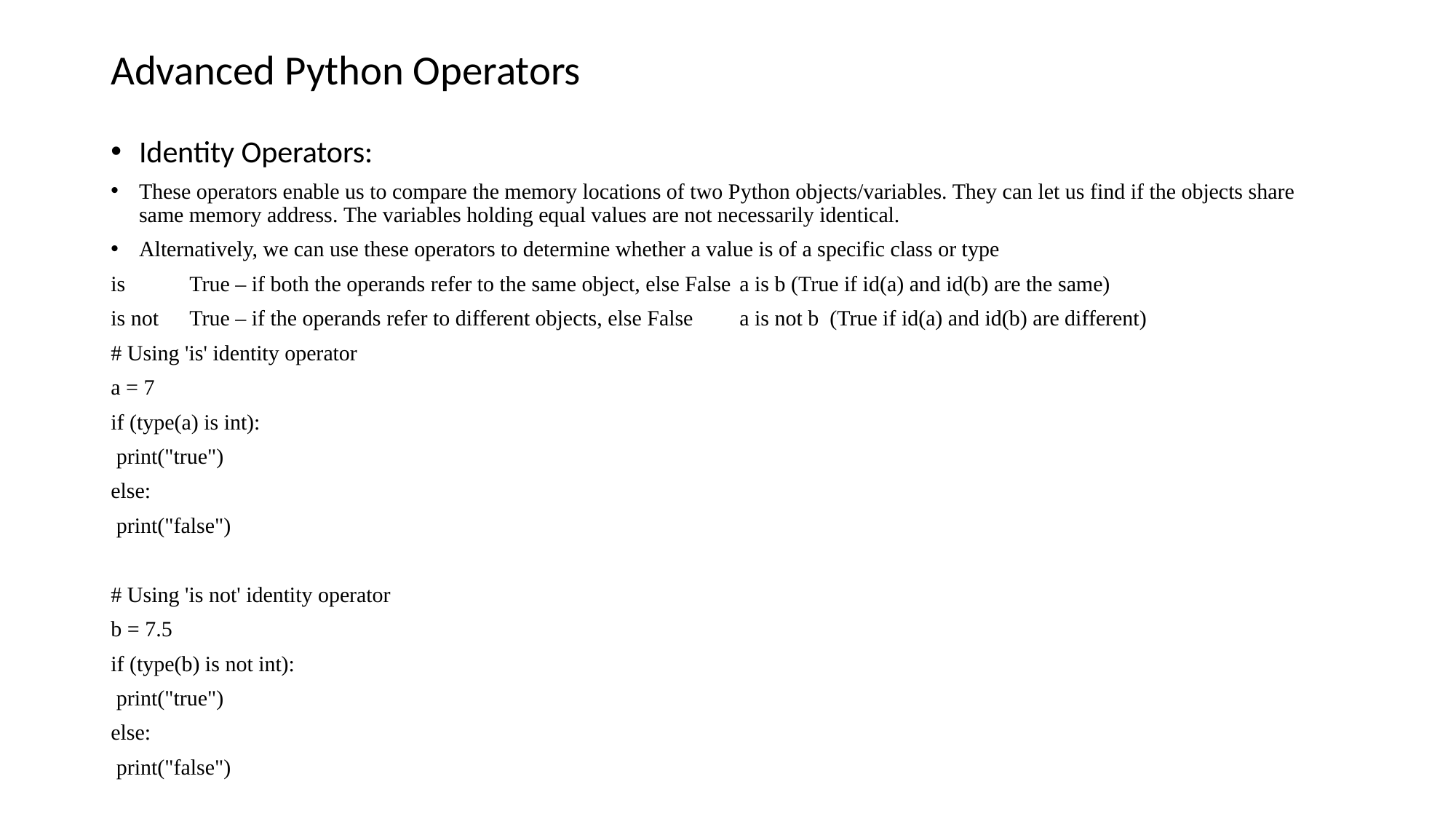

# Advanced Python Operators
Identity Operators:
These operators enable us to compare the memory locations of two Python objects/variables. They can let us find if the objects share same memory address. The variables holding equal values are not necessarily identical.
Alternatively, we can use these operators to determine whether a value is of a specific class or type
is	True – if both the operands refer to the same object, else False	a is b (True if id(a) and id(b) are the same)
is not	True – if the operands refer to different objects, else False	a is not b  (True if id(a) and id(b) are different)
# Using 'is' identity operator
a = 7
if (type(a) is int):
 print("true")
else:
 print("false")

# Using 'is not' identity operator
b = 7.5
if (type(b) is not int):
 print("true")
else:
 print("false")